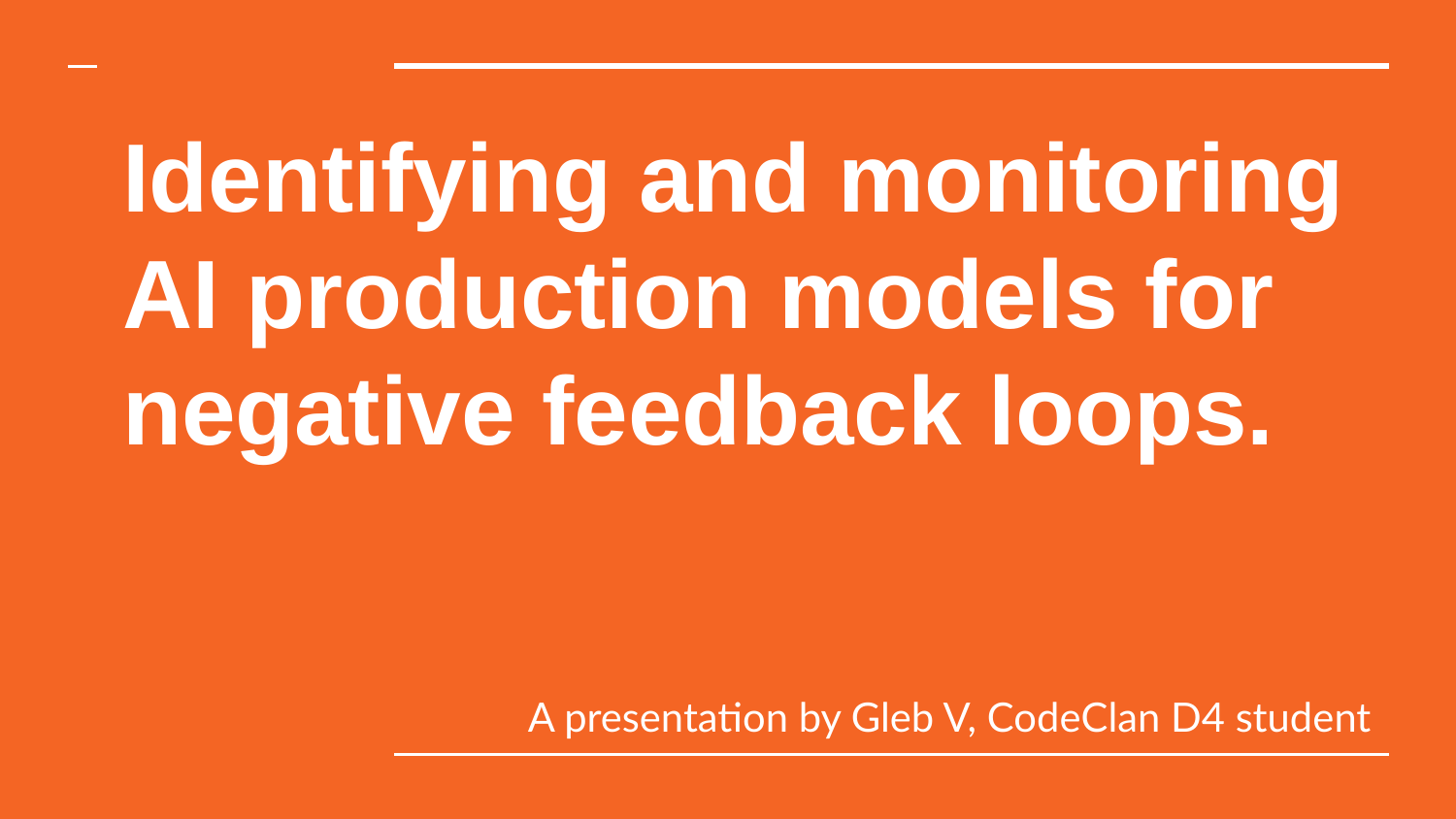

# Identifying and monitoring AI production models for negative feedback loops.
A presentation by Gleb V, CodeClan D4 student